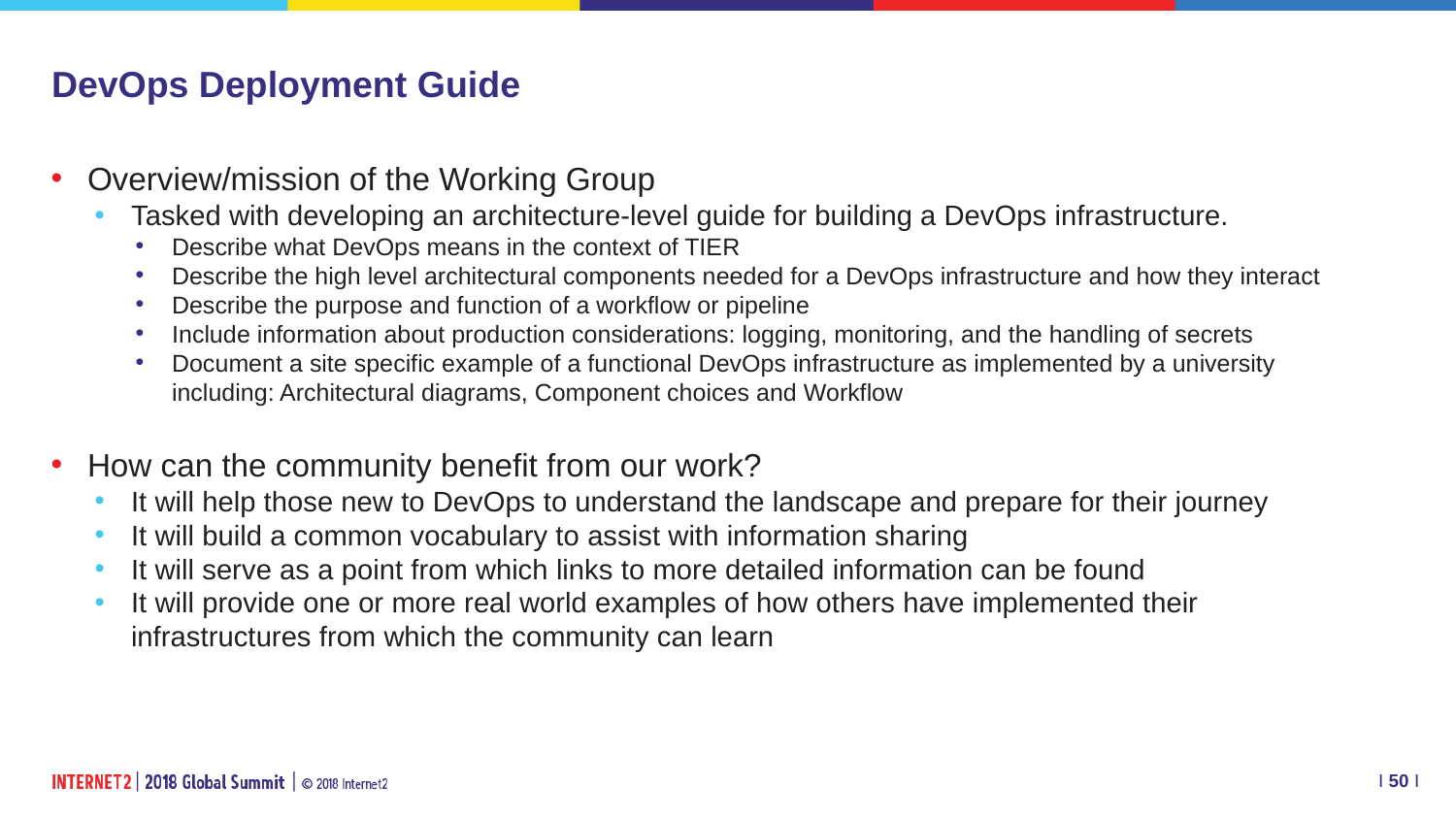

# DevOps Deployment Guide
Overview/mission of the Working Group
Tasked with developing an architecture-level guide for building a DevOps infrastructure.
Describe what DevOps means in the context of TIER
Describe the high level architectural components needed for a DevOps infrastructure and how they interact
Describe the purpose and function of a workflow or pipeline
Include information about production considerations: logging, monitoring, and the handling of secrets
Document a site specific example of a functional DevOps infrastructure as implemented by a university including: Architectural diagrams, Component choices and Workflow

How can the community benefit from our work?
It will help those new to DevOps to understand the landscape and prepare for their journey
It will build a common vocabulary to assist with information sharing
It will serve as a point from which links to more detailed information can be found
It will provide one or more real world examples of how others have implemented their infrastructures from which the community can learn